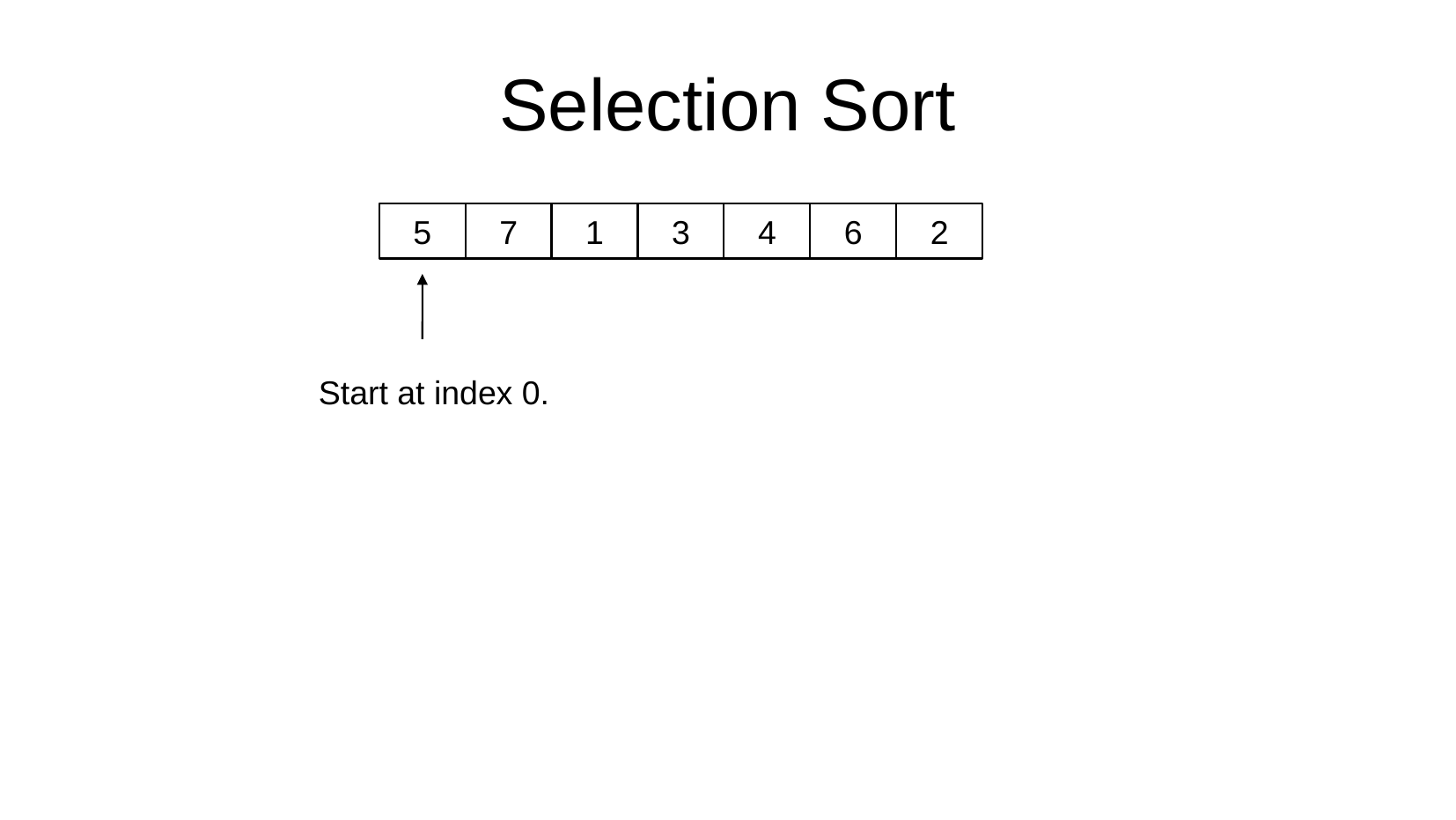

Selection Sort
5
7
1
3
4
6
2

Start at index 0.